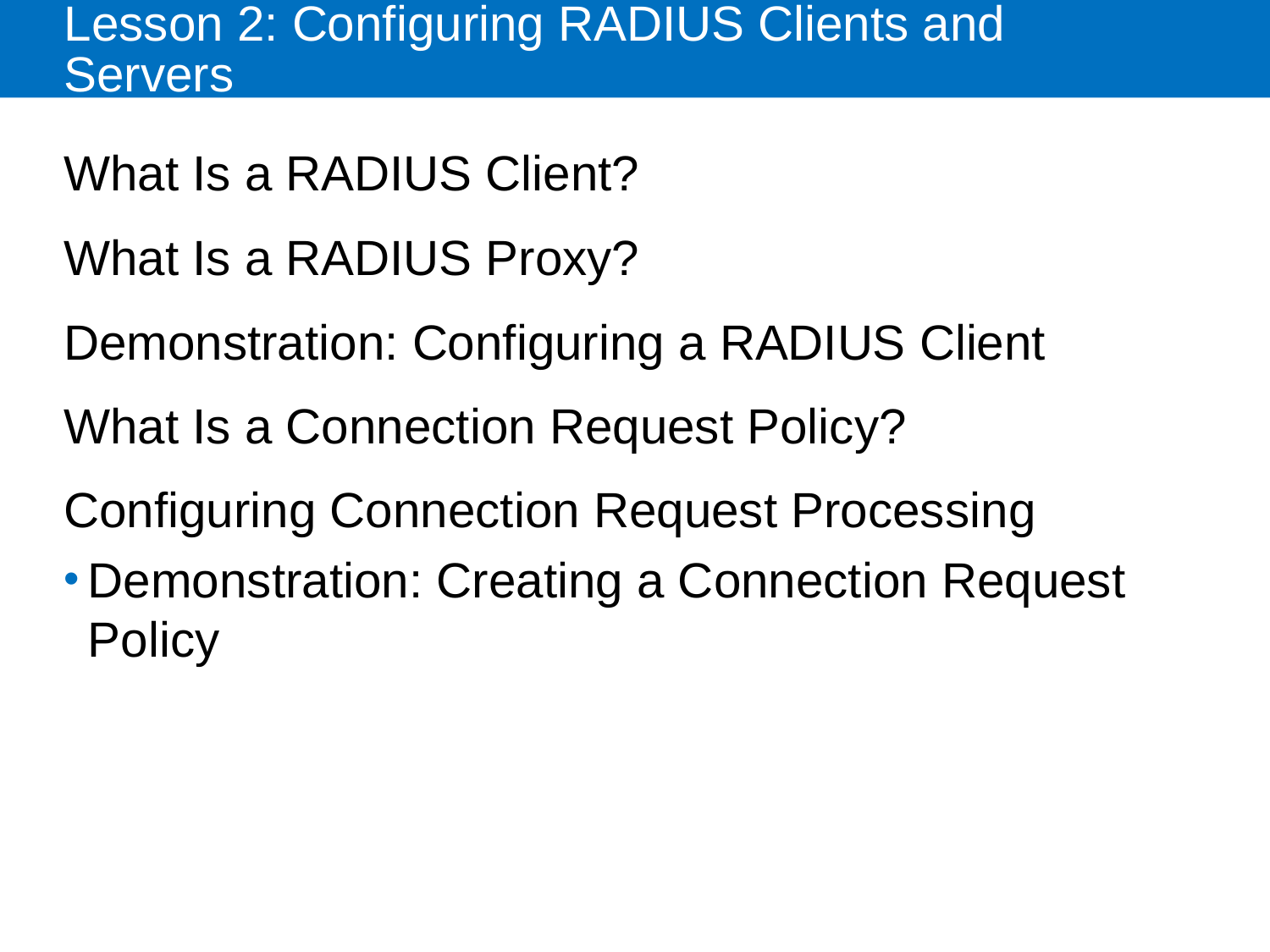

# Lesson 2: Configuring RADIUS Clients and Servers
What Is a RADIUS Client?
What Is a RADIUS Proxy?
Demonstration: Configuring a RADIUS Client
What Is a Connection Request Policy?
Configuring Connection Request Processing
Demonstration: Creating a Connection Request Policy